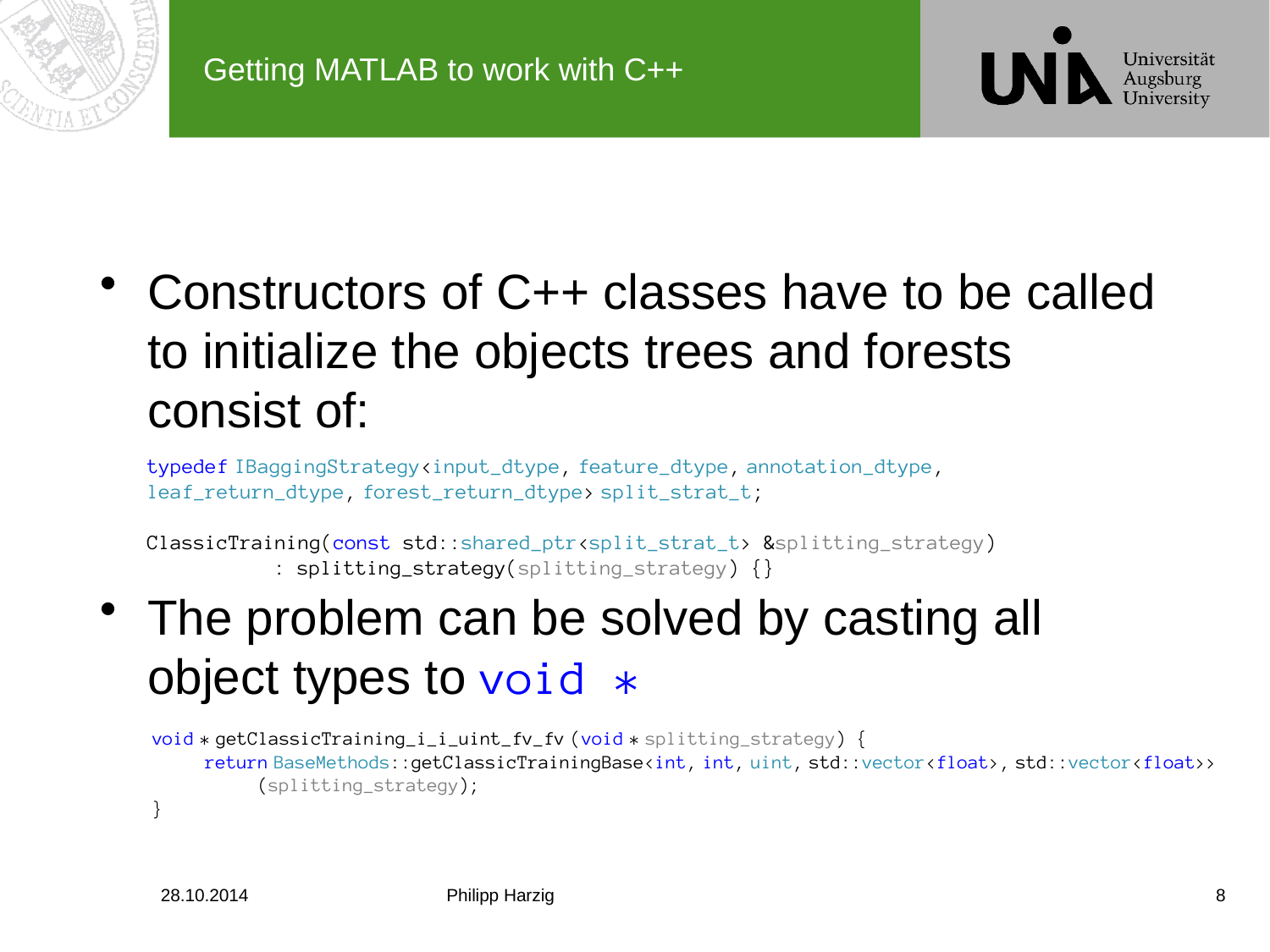

# Getting MATLAB to work with C++
Constructors of C++ classes have to be called to initialize the objects trees and forests consist of:

The problem can be solved by casting all object types to void *

typedef IBaggingStrategy<input_dtype, feature_dtype, annotation_dtype, leaf_return_dtype, forest_return_dtype> split_strat_t;

ClassicTraining(const std::shared_ptr<split_strat_t> &splitting_strategy)
	: splitting_strategy(splitting_strategy) {}
void * getClassicTraining_i_i_uint_fv_fv (void * splitting_strategy) {
     return BaseMethods::getClassicTrainingBase<int, int, uint, std::vector<float>, std::vector<float>>
          (splitting_strategy);
}
28.10.2014
Philipp Harzig
8